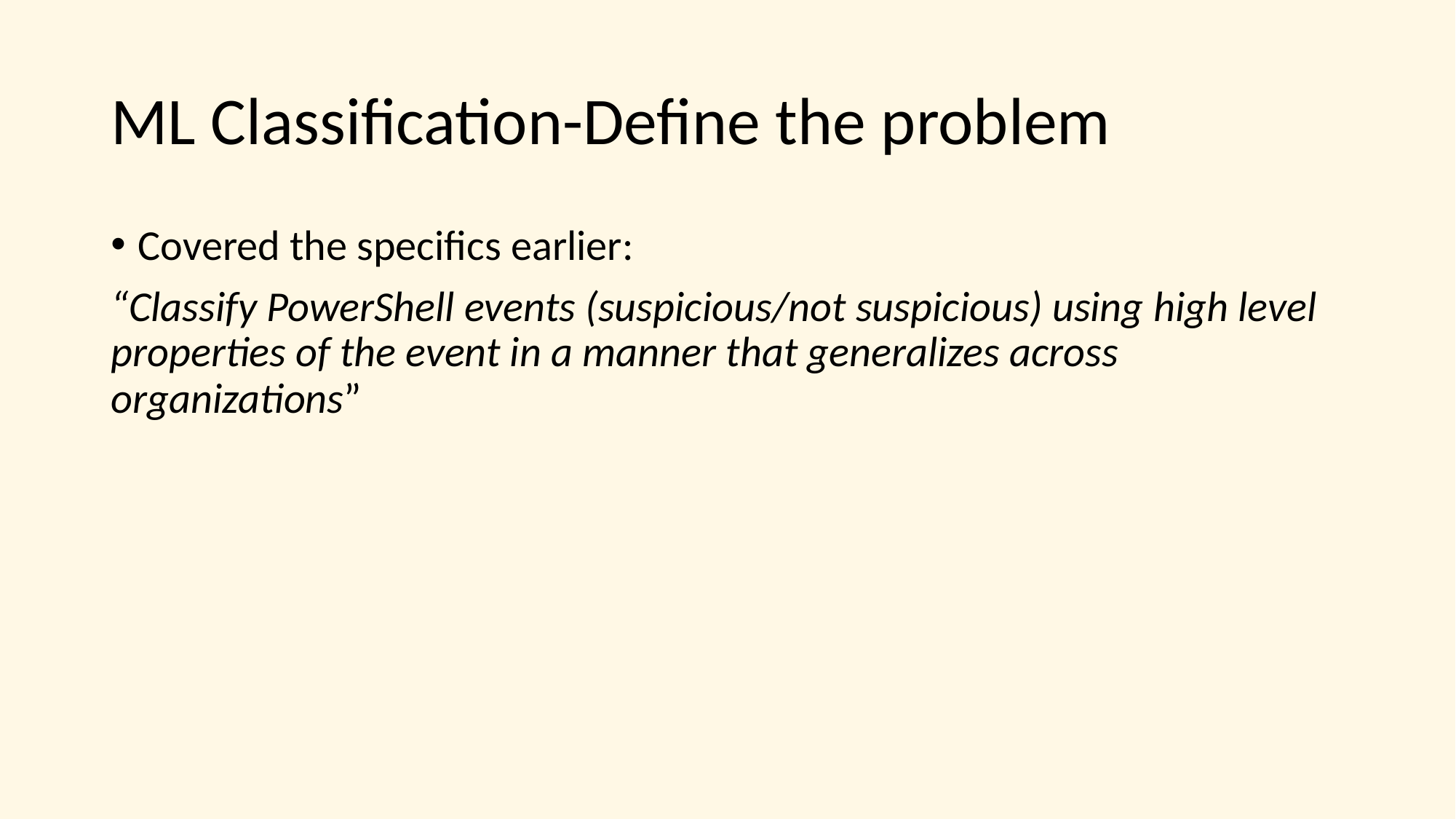

# ML Classification-Define the problem
Covered the specifics earlier:
“Classify PowerShell events (suspicious/not suspicious) using high level properties of the event in a manner that generalizes across organizations”